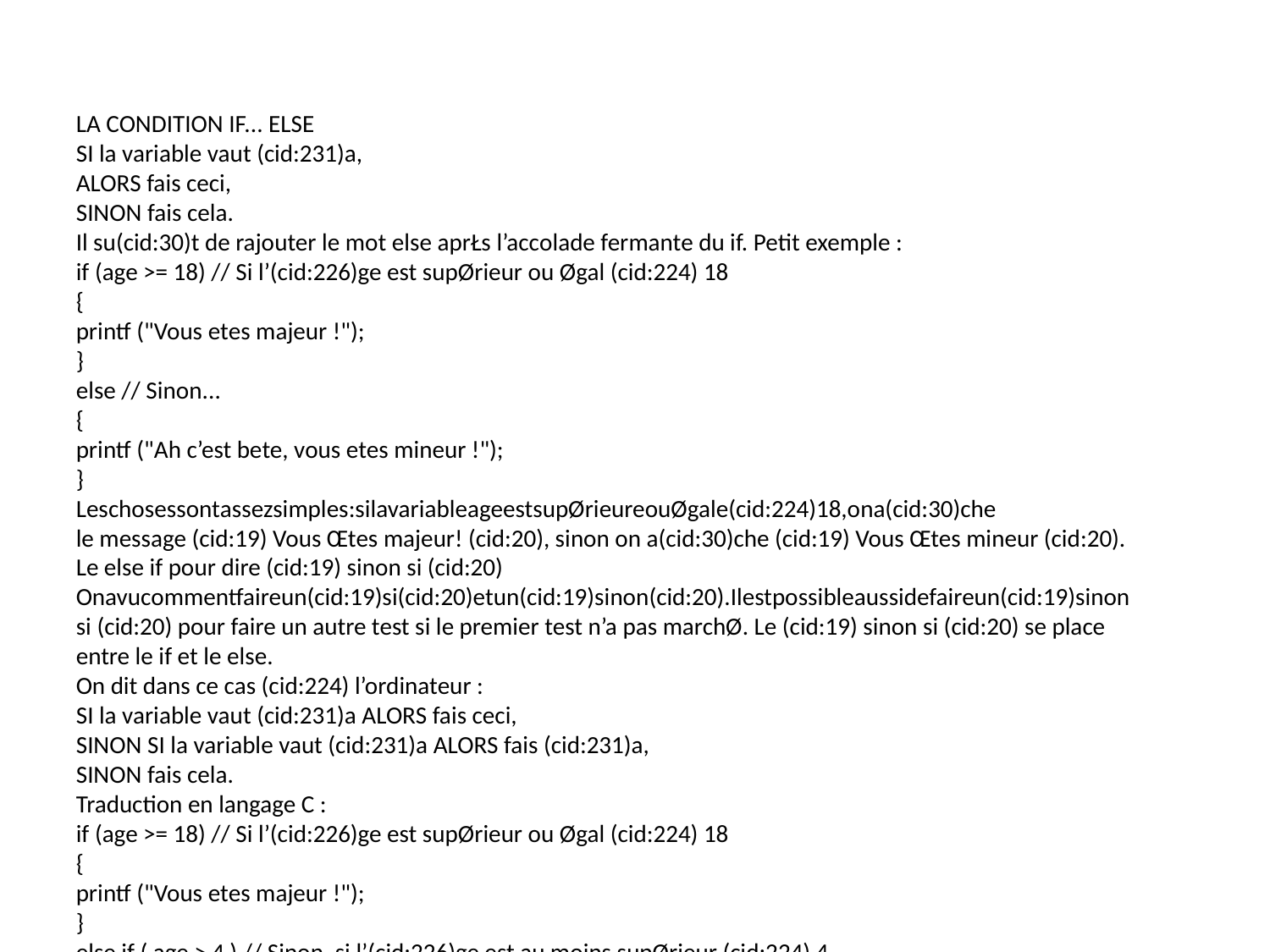

LA CONDITION IF... ELSE
SI la variable vaut (cid:231)a,
ALORS fais ceci,
SINON fais cela.
Il su(cid:30)t de rajouter le mot else aprŁs l’accolade fermante du if. Petit exemple :
if (age >= 18) // Si l’(cid:226)ge est supØrieur ou Øgal (cid:224) 18
{
printf ("Vous etes majeur !");
}
else // Sinon...
{
printf ("Ah c’est bete, vous etes mineur !");
}
Leschosessontassezsimples:silavariableageestsupØrieureouØgale(cid:224)18,ona(cid:30)che
le message (cid:19) Vous Œtes majeur! (cid:20), sinon on a(cid:30)che (cid:19) Vous Œtes mineur (cid:20).
Le else if pour dire (cid:19) sinon si (cid:20)
Onavucommentfaireun(cid:19)si(cid:20)etun(cid:19)sinon(cid:20).Ilestpossibleaussidefaireun(cid:19)sinon
si (cid:20) pour faire un autre test si le premier test n’a pas marchØ. Le (cid:19) sinon si (cid:20) se place
entre le if et le else.
On dit dans ce cas (cid:224) l’ordinateur :
SI la variable vaut (cid:231)a ALORS fais ceci,
SINON SI la variable vaut (cid:231)a ALORS fais (cid:231)a,
SINON fais cela.
Traduction en langage C :
if (age >= 18) // Si l’(cid:226)ge est supØrieur ou Øgal (cid:224) 18
{
printf ("Vous etes majeur !");
}
else if ( age > 4 ) // Sinon, si l’(cid:226)ge est au moins supØrieur (cid:224) 4
{
printf ("Bon t’es pas trop jeune quand meme...");
}
else // Sinon...
{
printf ("Aga gaa aga gaaa"); // Langage bØbØ, vous pouvez pas comprendre
}
L’ordinateur fait les tests dans l’ordre.
1. D’abord il teste le premier if : si la condition est vraie, alors il exØcute ce qui se
trouve entre les premiŁres accolades.
81